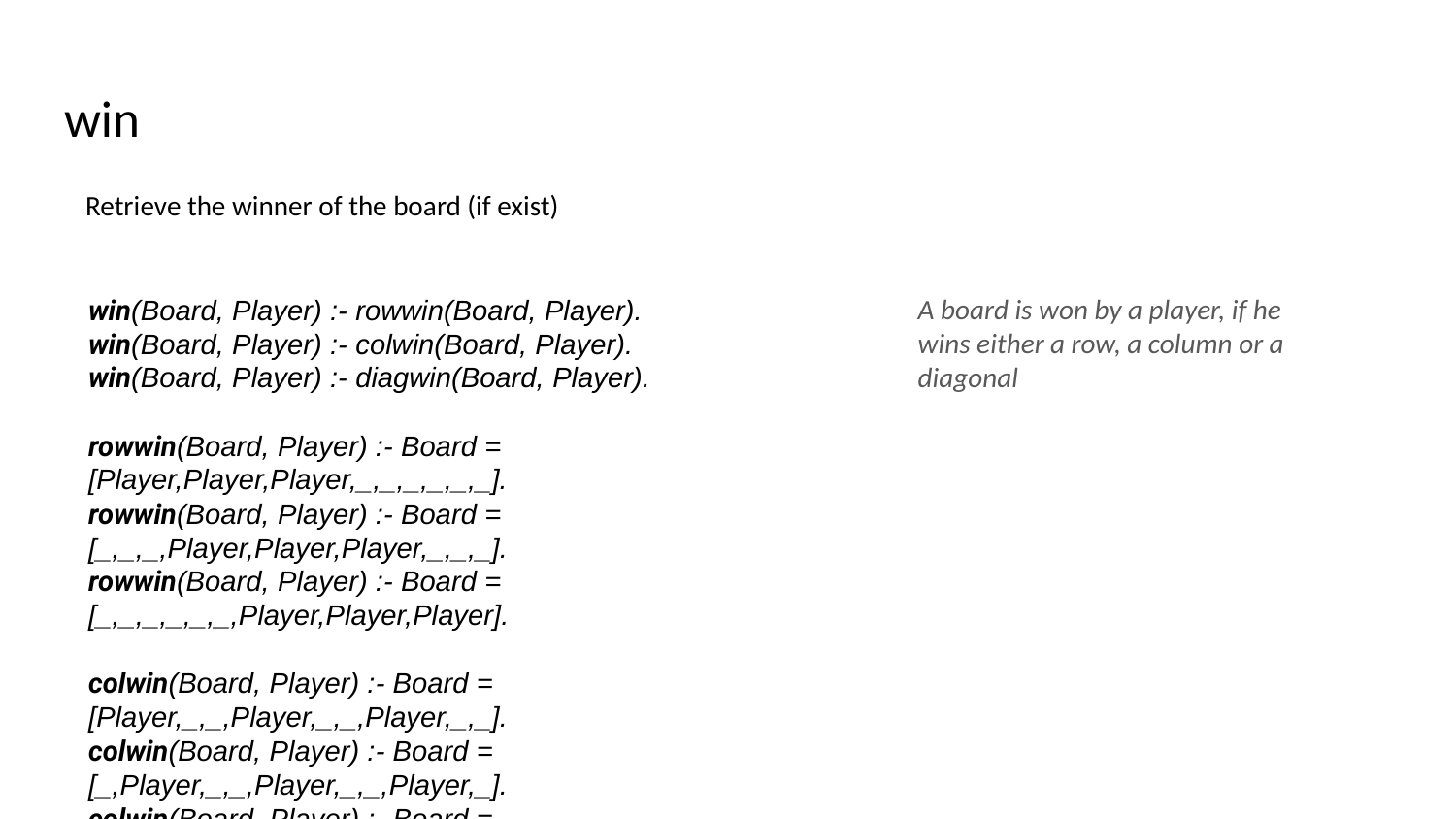

# win
Retrieve the winner of the board (if exist)
A board is won by a player, if he wins either a row, a column or a diagonal
win(Board, Player) :- rowwin(Board, Player).
win(Board, Player) :- colwin(Board, Player).
win(Board, Player) :- diagwin(Board, Player).

rowwin(Board, Player) :- Board = [Player,Player,Player,_,_,_,_,_,_].
rowwin(Board, Player) :- Board = [_,_,_,Player,Player,Player,_,_,_].
rowwin(Board, Player) :- Board = [_,_,_,_,_,_,Player,Player,Player].

colwin(Board, Player) :- Board = [Player,_,_,Player,_,_,Player,_,_].
colwin(Board, Player) :- Board = [_,Player,_,_,Player,_,_,Player,_].
colwin(Board, Player) :- Board = [_,_,Player,_,_,Player,_,_,Player].

diagwin(Board, Player) :- Board = [Player,_,_,_,Player,_,_,_,Player].
diagwin(Board, Player) :- Board = [_,_,Player,_,Player,_,Player,_,_].